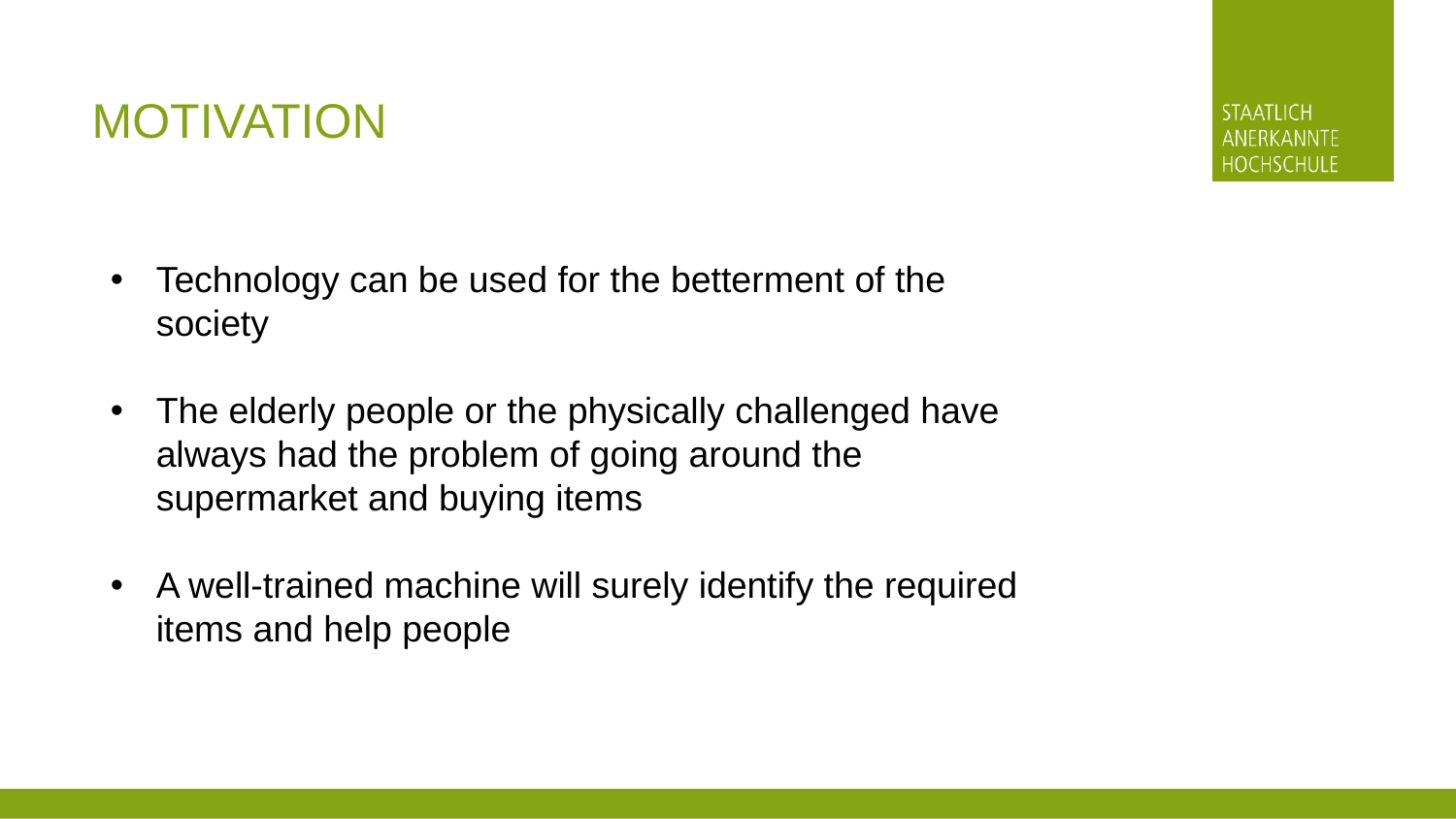

# MOTIVATION
Technology can be used for the betterment of the society

The elderly people or the physically challenged have always had the problem of going around the supermarket and buying items

A well-trained machine will surely identify the required items and help people